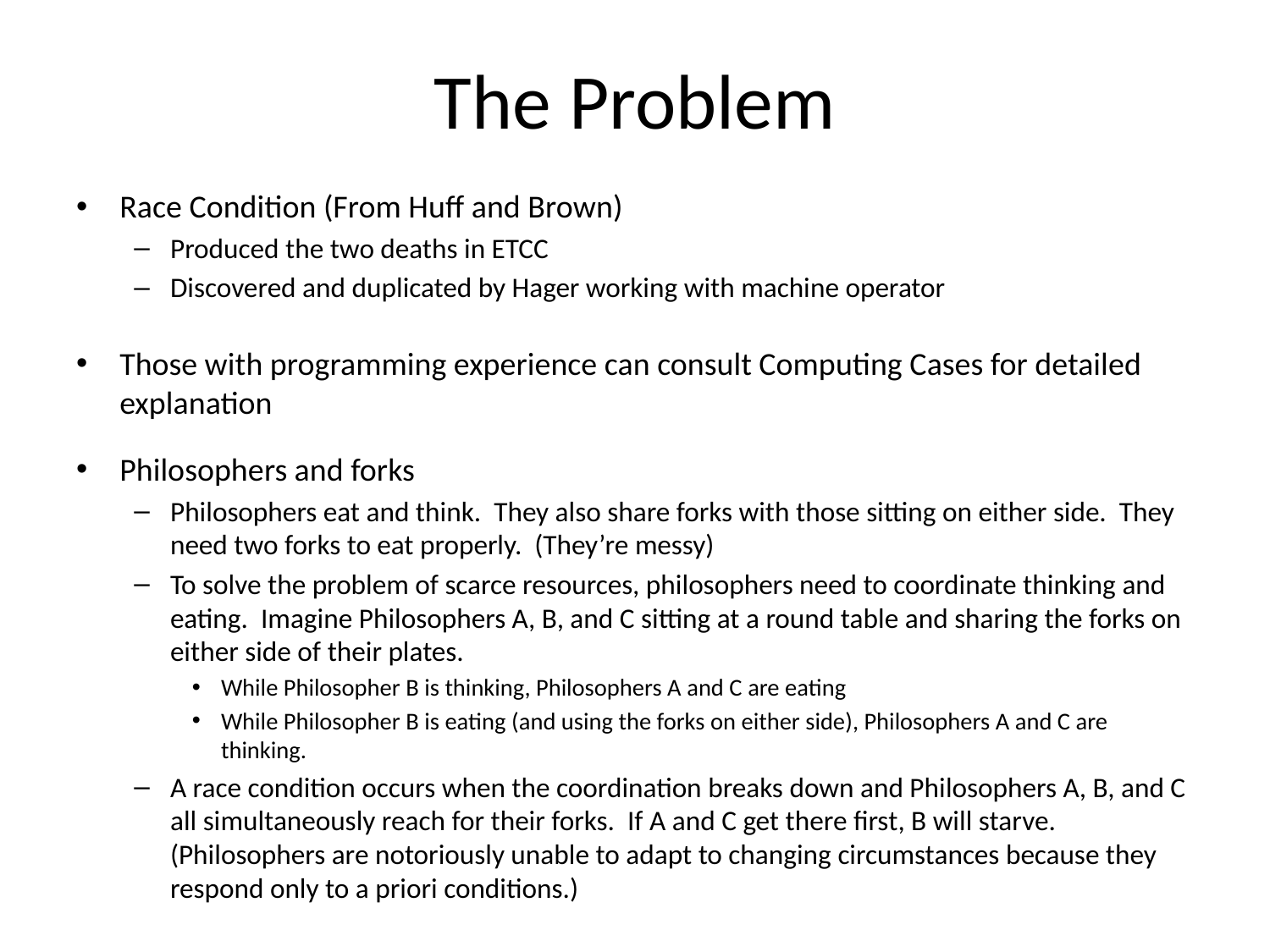

# The Problem
Race Condition (From Huff and Brown)
Produced the two deaths in ETCC
Discovered and duplicated by Hager working with machine operator

Those with programming experience can consult Computing Cases for detailed explanation

Philosophers and forks
Philosophers eat and think.  They also share forks with those sitting on either side.  They need two forks to eat properly.  (They’re messy)
To solve the problem of scarce resources, philosophers need to coordinate thinking and eating.  Imagine Philosophers A, B, and C sitting at a round table and sharing the forks on either side of their plates.
While Philosopher B is thinking, Philosophers A and C are eating
While Philosopher B is eating (and using the forks on either side), Philosophers A and C are thinking.
A race condition occurs when the coordination breaks down and Philosophers A, B, and C all simultaneously reach for their forks.  If A and C get there first, B will starve.  (Philosophers are notoriously unable to adapt to changing circumstances because they respond only to a priori conditions.)